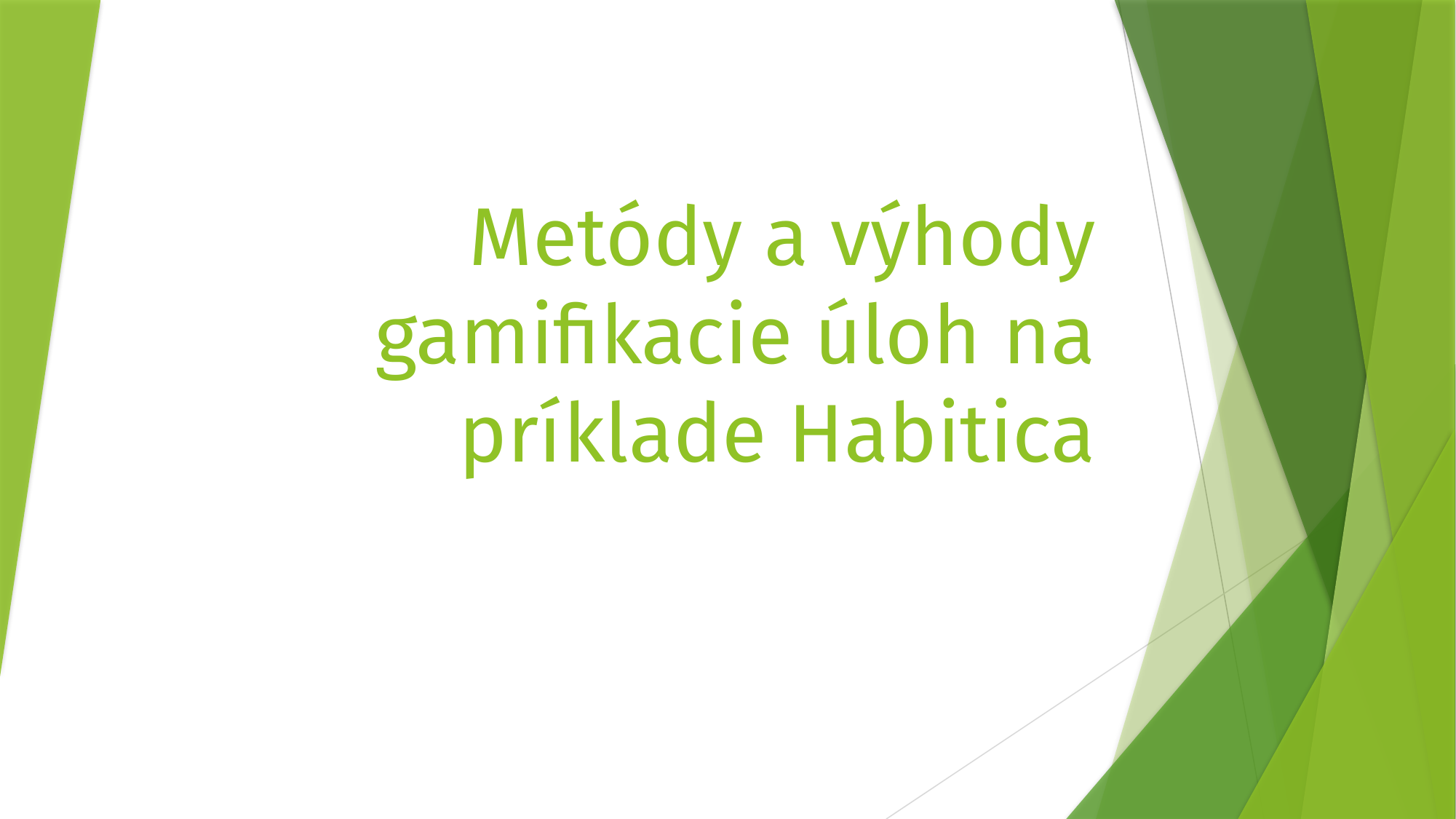

# Metódy a výhody gamifikacie úloh na príklade Habitica